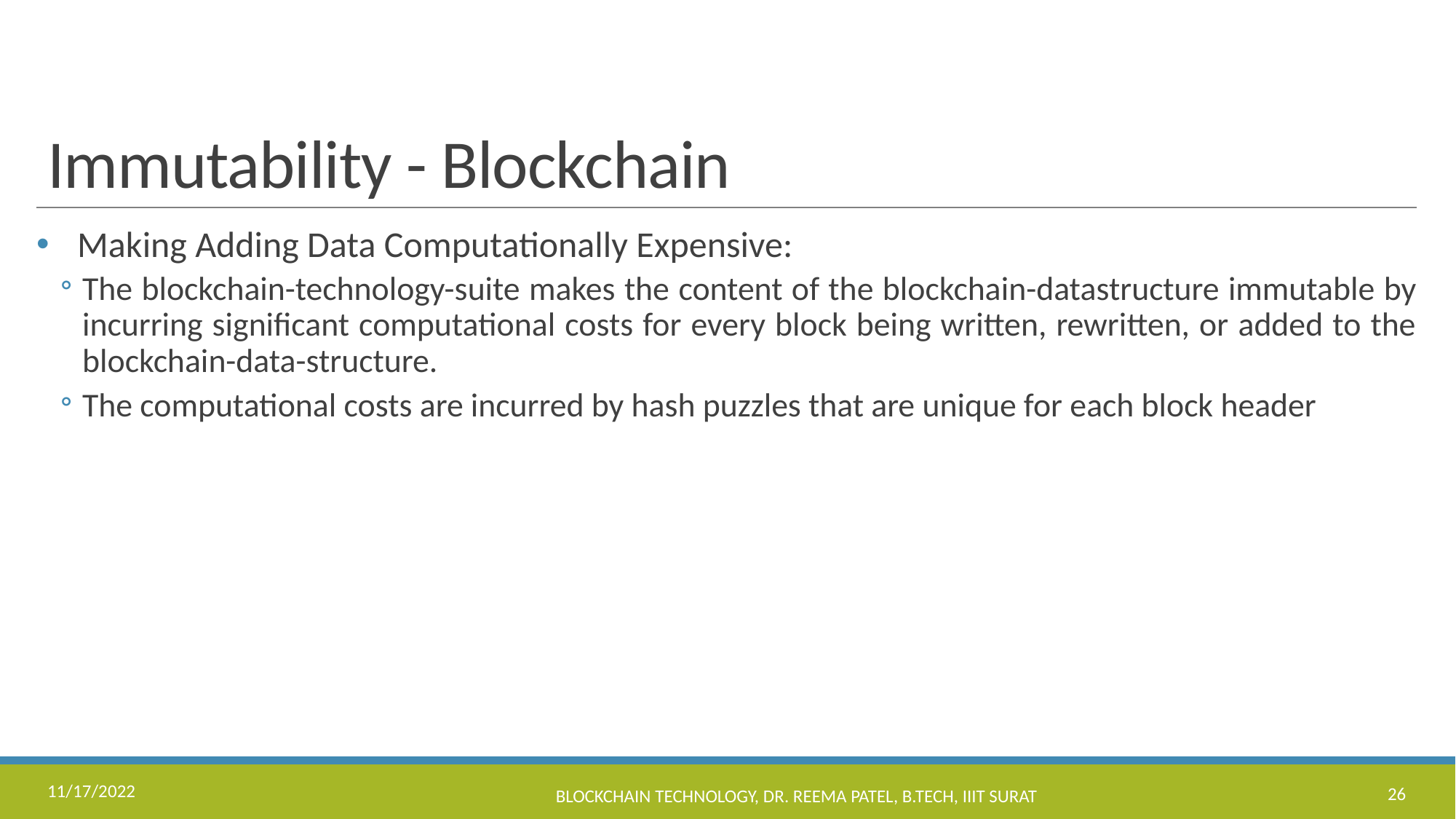

# Immutability - Blockchain
Making Adding Data Computationally Expensive:
The blockchain-technology-suite makes the content of the blockchain-datastructure immutable by incurring significant computational costs for every block being written, rewritten, or added to the blockchain-data-structure.
The computational costs are incurred by hash puzzles that are unique for each block header
11/17/2022
Blockchain Technology, Dr. Reema Patel, B.Tech, IIIT Surat
26